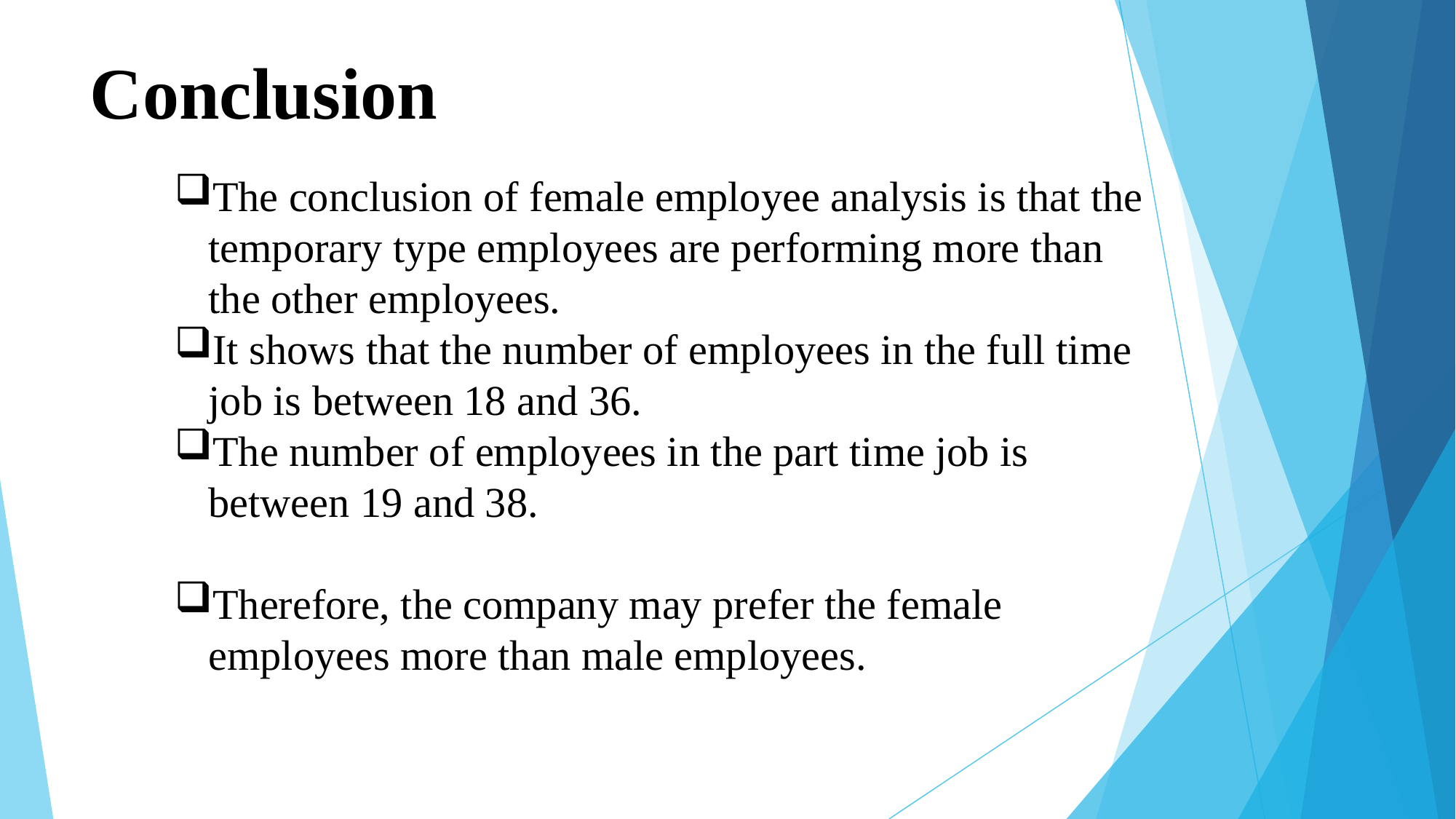

# Conclusion
The conclusion of female employee analysis is that the temporary type employees are performing more than the other employees.
It shows that the number of employees in the full time job is between 18 and 36.
The number of employees in the part time job is between 19 and 38.

Therefore, the company may prefer the female employees more than male employees.